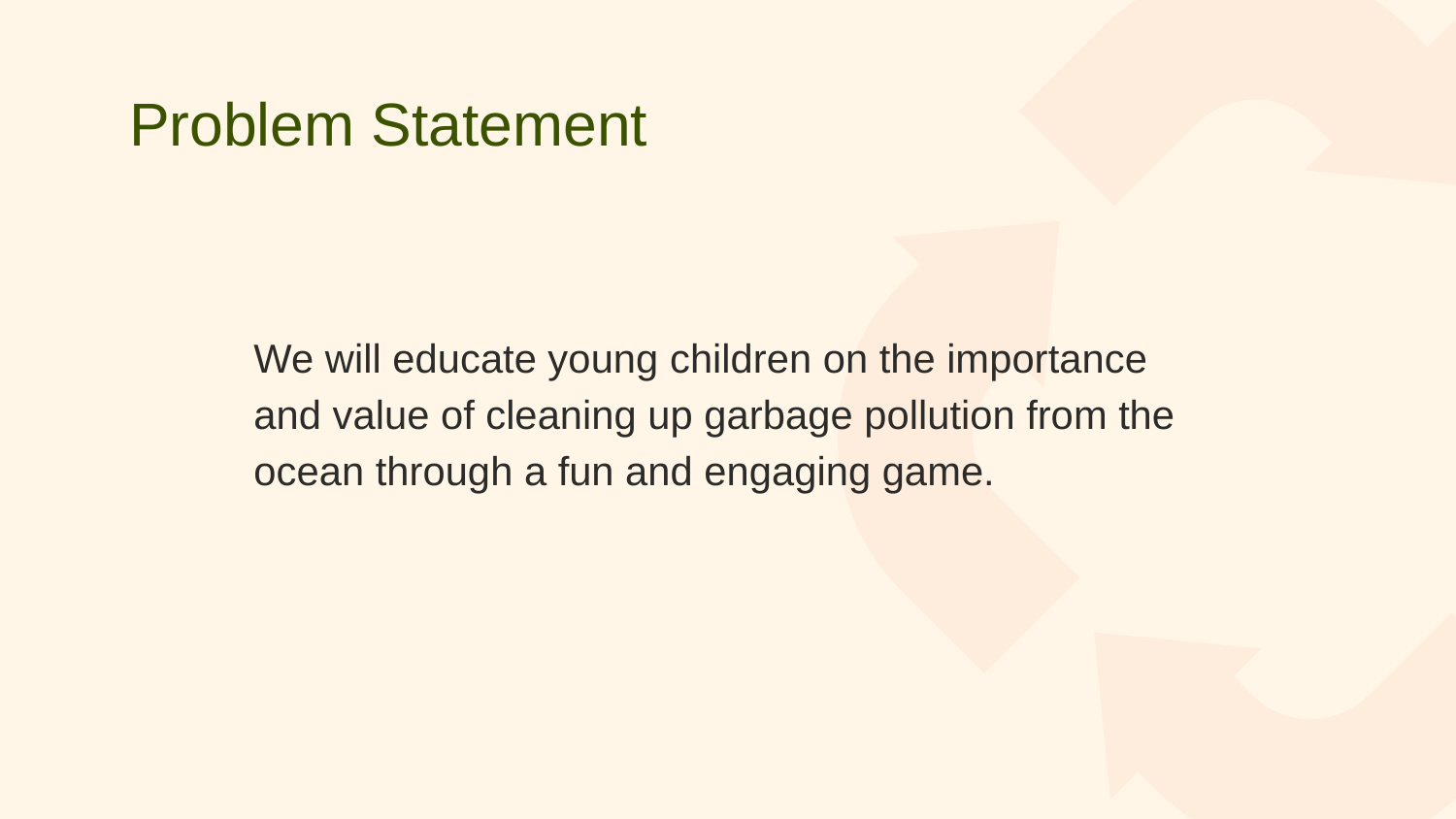

# Problem Statement
We will educate young children on the importance and value of cleaning up garbage pollution from the ocean through a fun and engaging game.